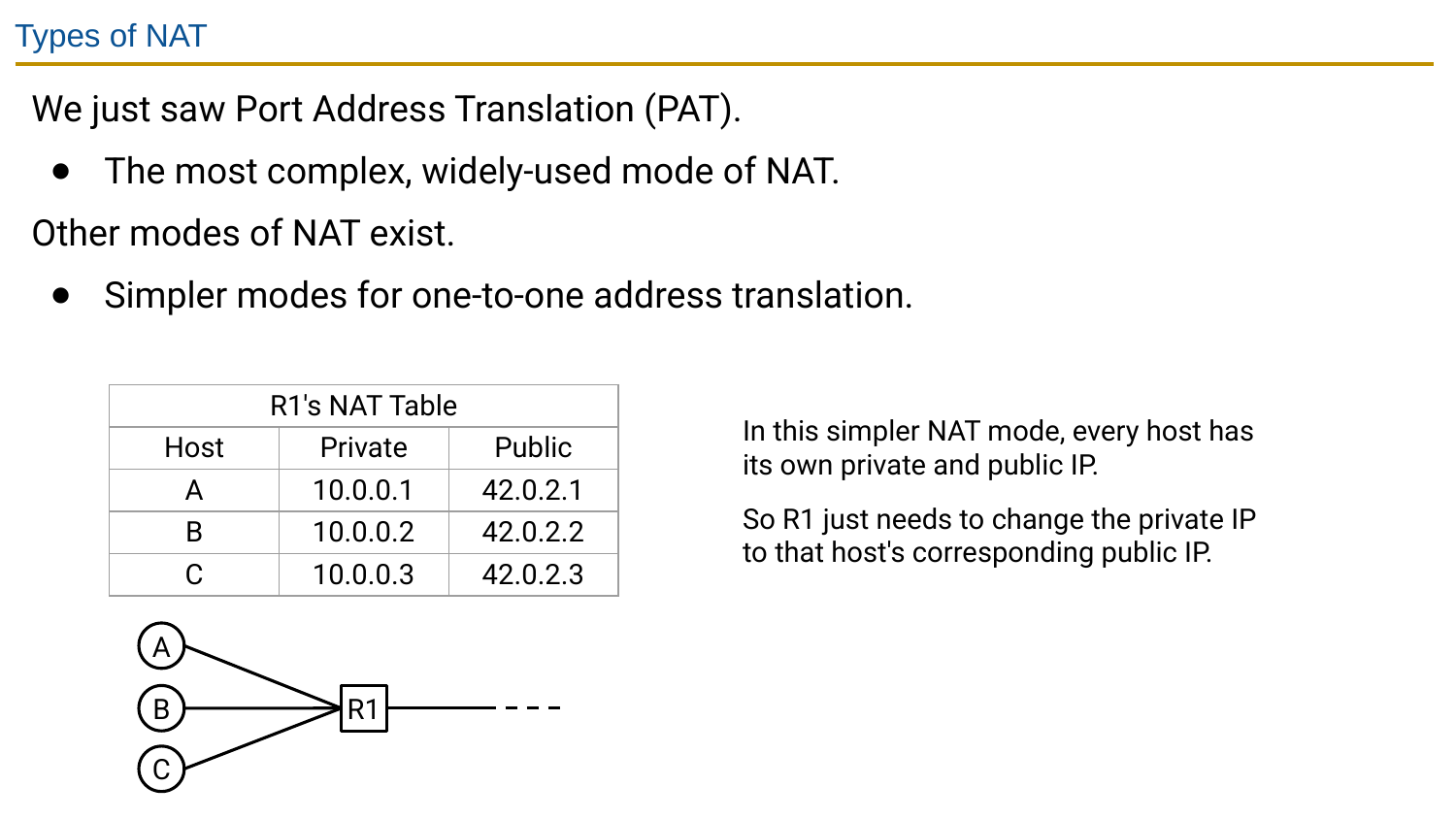

# Types of NAT
We just saw Port Address Translation (PAT).
The most complex, widely-used mode of NAT.
Other modes of NAT exist.
Simpler modes for one-to-one address translation.
| R1's NAT Table |  |  |
| --- | --- | --- |
| Host | Private | Public |
| A | 10.0.0.1 | 42.0.2.1 |
| B | 10.0.0.2 | 42.0.2.2 |
| C | 10.0.0.3 | 42.0.2.3 |
In this simpler NAT mode, every host has its own private and public IP.
So R1 just needs to change the private IP to that host's corresponding public IP.
A
B
R1
C